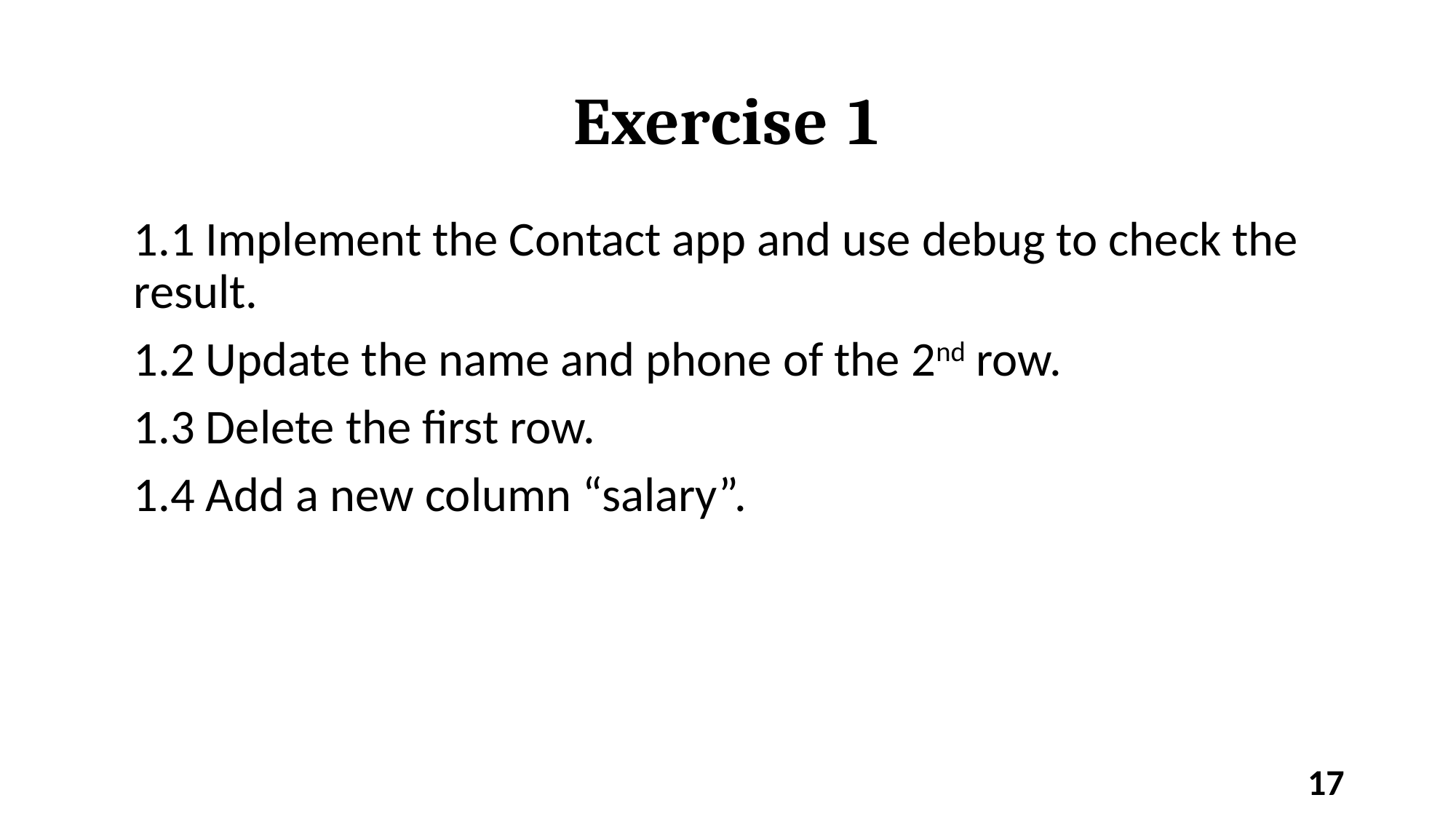

# Exercise 1

1.1 Implement the Contact app and use debug to check the result.
1.2 Update the name and phone of the 2nd row.
1.3 Delete the first row.
1.4 Add a new column “salary”.

17